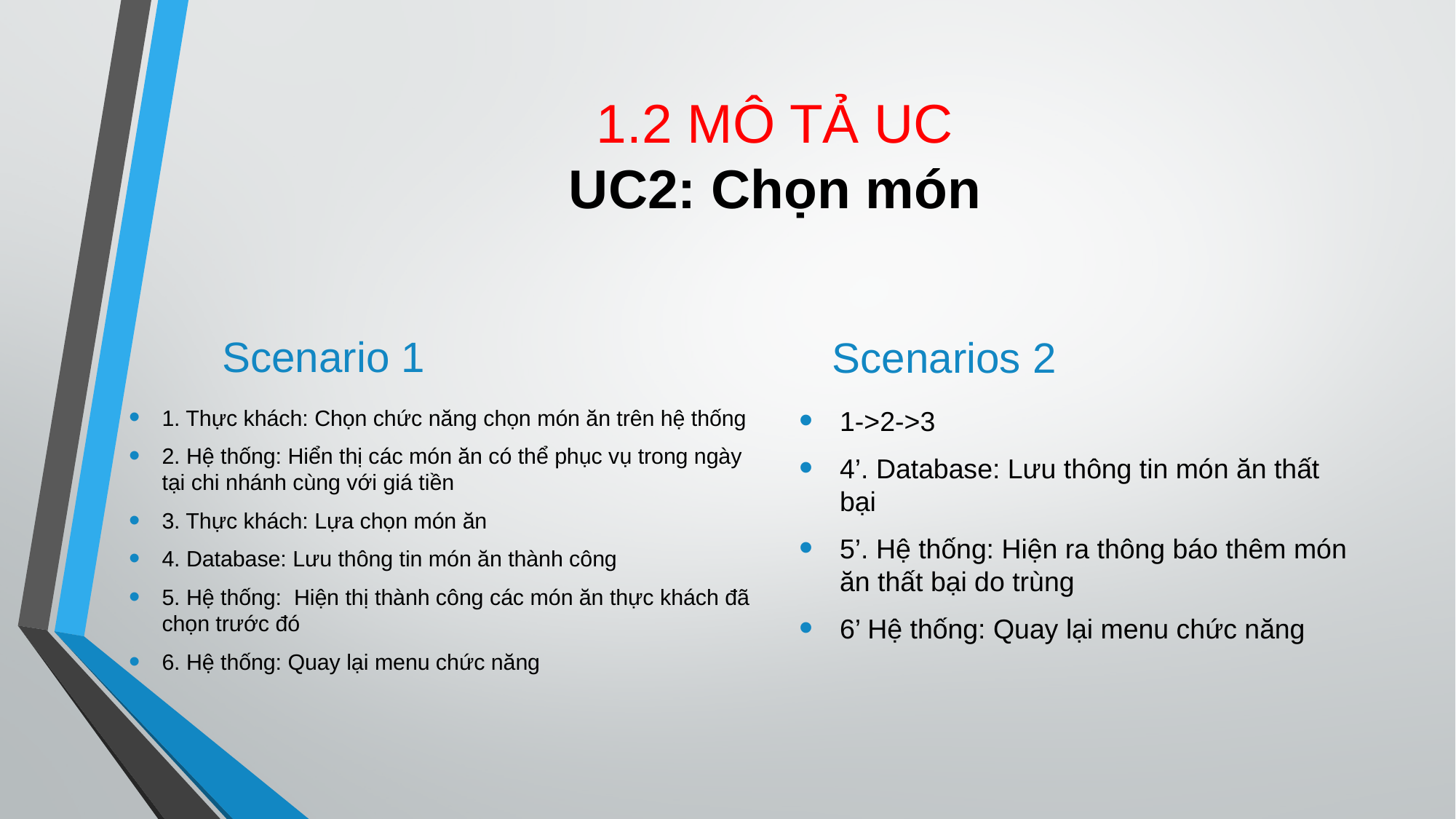

# 1.2 MÔ TẢ UC UC2: Chọn món
Scenario 1
Scenarios 2
1. Thực khách: Chọn chức năng chọn món ăn trên hệ thống
2. Hệ thống: Hiển thị các món ăn có thể phục vụ trong ngày tại chi nhánh cùng với giá tiền
3. Thực khách: Lựa chọn món ăn
4. Database: Lưu thông tin món ăn thành công
5. Hệ thống:  Hiện thị thành công các món ăn thực khách đã chọn trước đó
6. Hệ thống: Quay lại menu chức năng

1->2->3
4’. Database: Lưu thông tin món ăn thất bại
5’. Hệ thống: Hiện ra thông báo thêm món ăn thất bại do trùng
6’ Hệ thống: Quay lại menu chức năng